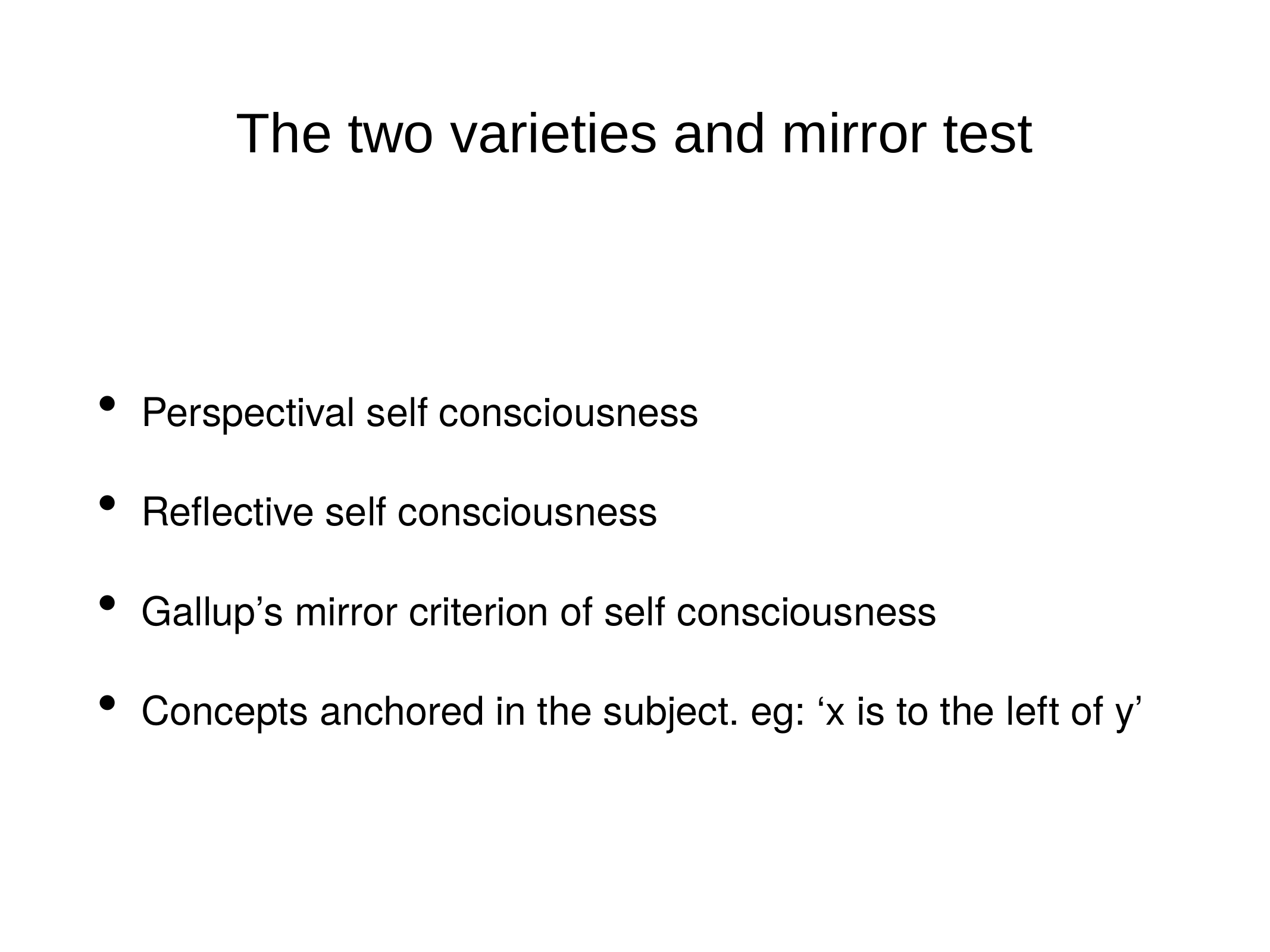

# The two varieties and mirror test
Perspectival self consciousness
Reflective self consciousness
Gallup’s mirror criterion of self consciousness
Concepts anchored in the subject. eg: ‘x is to the left of y’